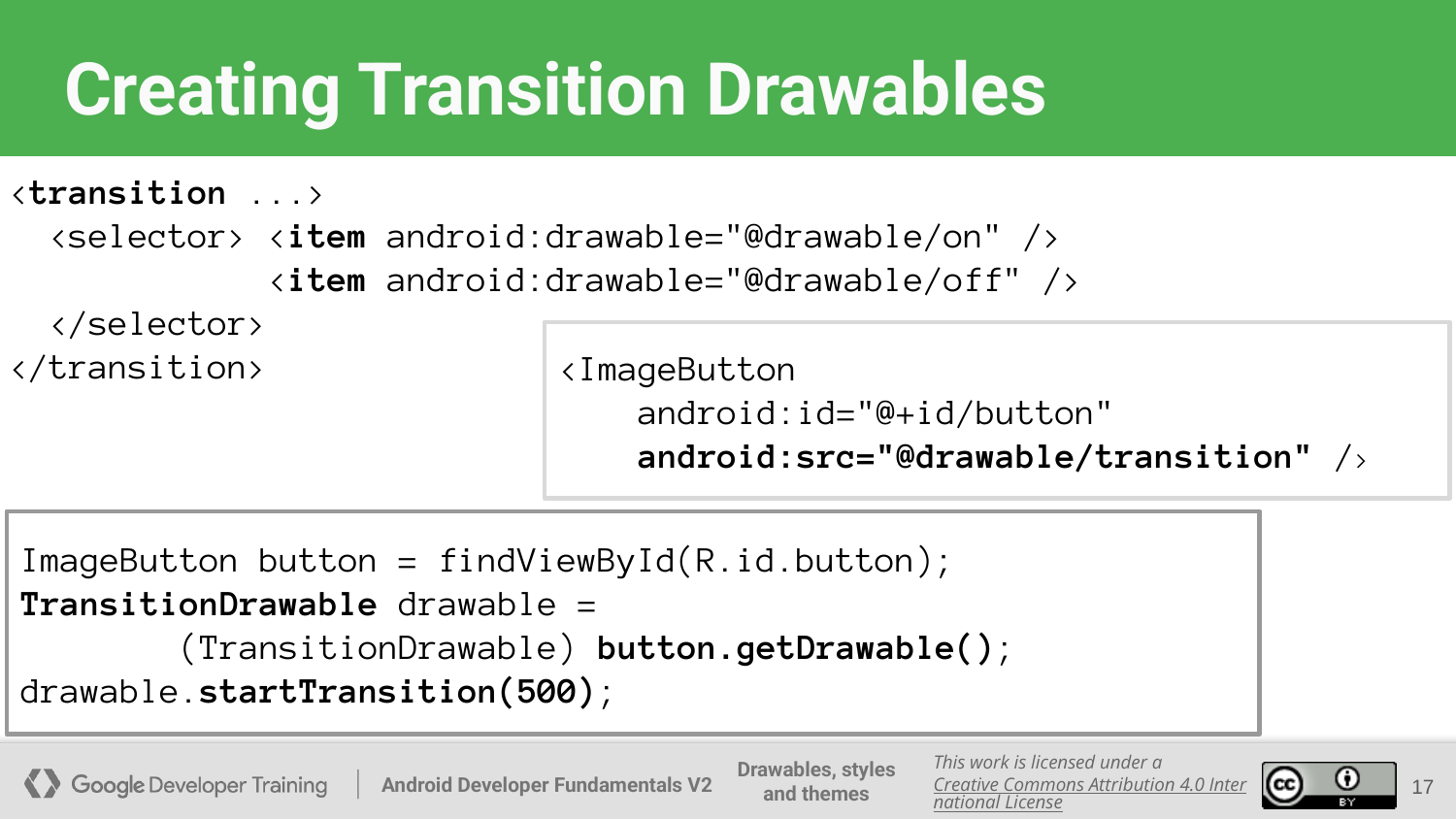

# Creating Transition Drawables
<transition ...>
  <selector> <item android:drawable="@drawable/on" />
             <item android:drawable="@drawable/off" />
  </selector>
</transition>

<ImageButton
    android:id="@+id/button"
    android:src="@drawable/transition" />
ImageButton button = findViewById(R.id.button);
TransitionDrawable drawable =
        (TransitionDrawable) button.getDrawable();
drawable.startTransition(500);
17